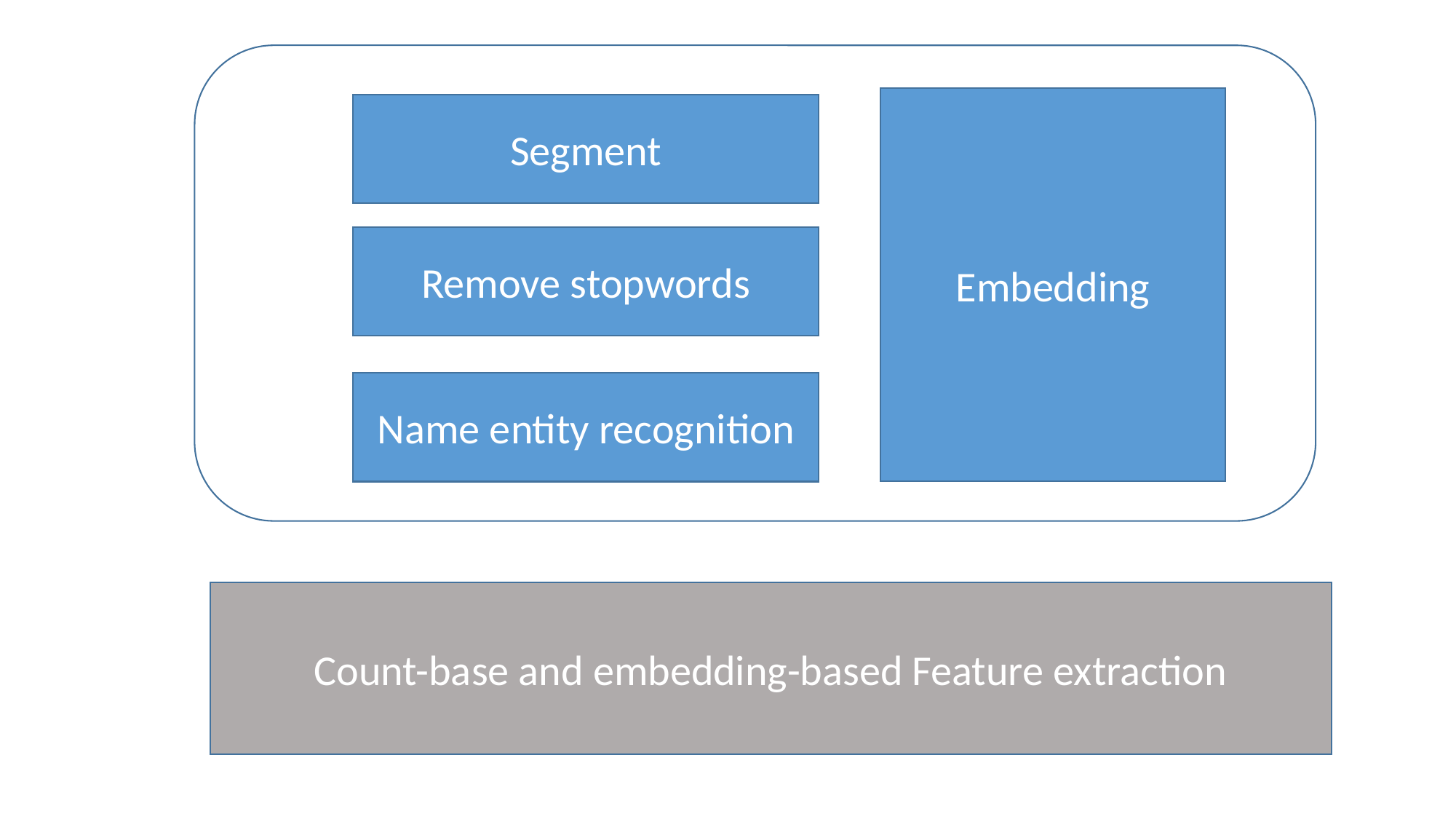

Embedding
Segment
Remove stopwords
Name entity recognition
Count-base and embedding-based Feature extraction